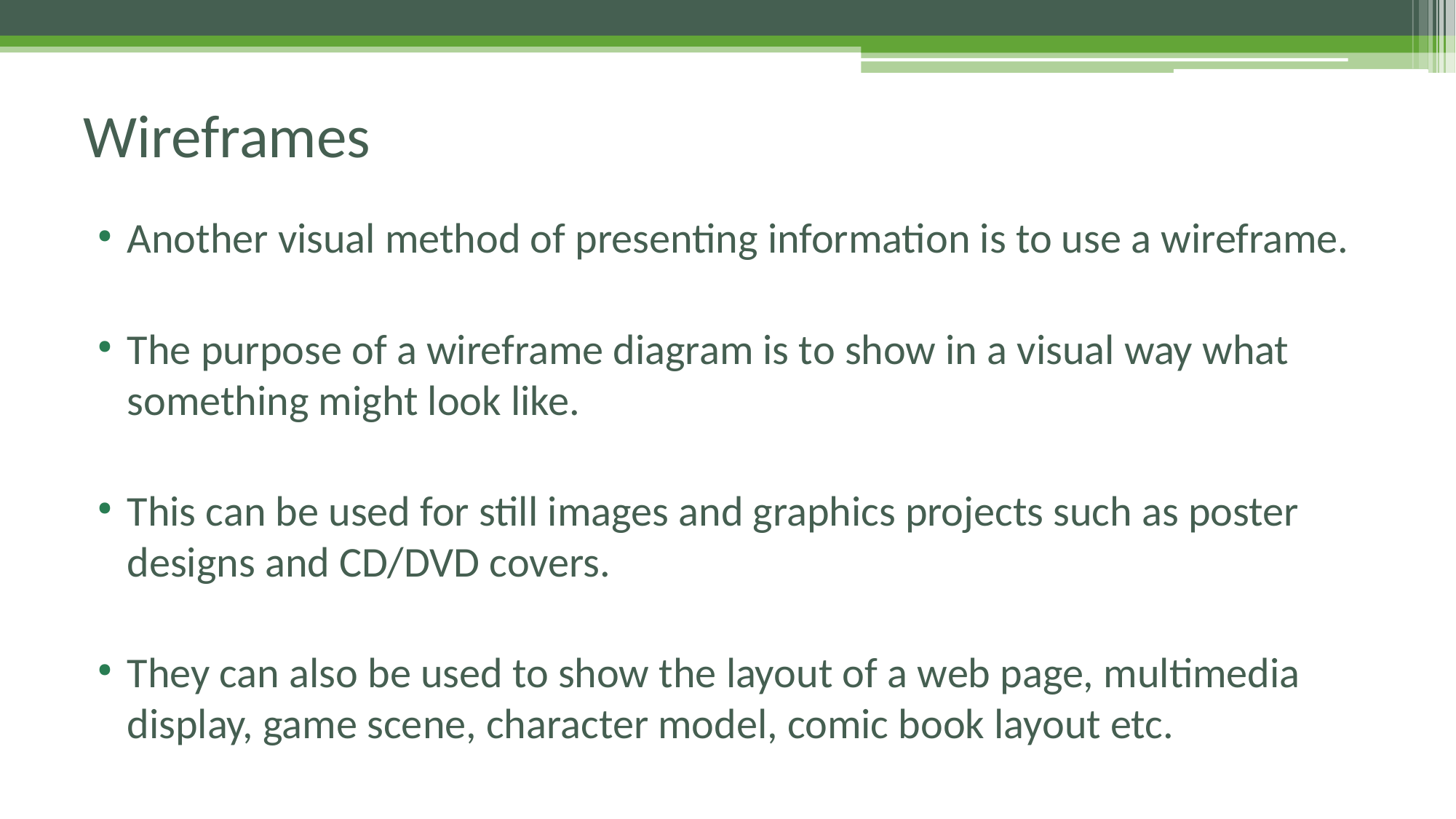

# Wireframes
Another visual method of presenting information is to use a wireframe.

The purpose of a wireframe diagram is to show in a visual way what something might look like.

This can be used for still images and graphics projects such as poster designs and CD/DVD covers.

They can also be used to show the layout of a web page, multimedia display, game scene, character model, comic book layout etc.